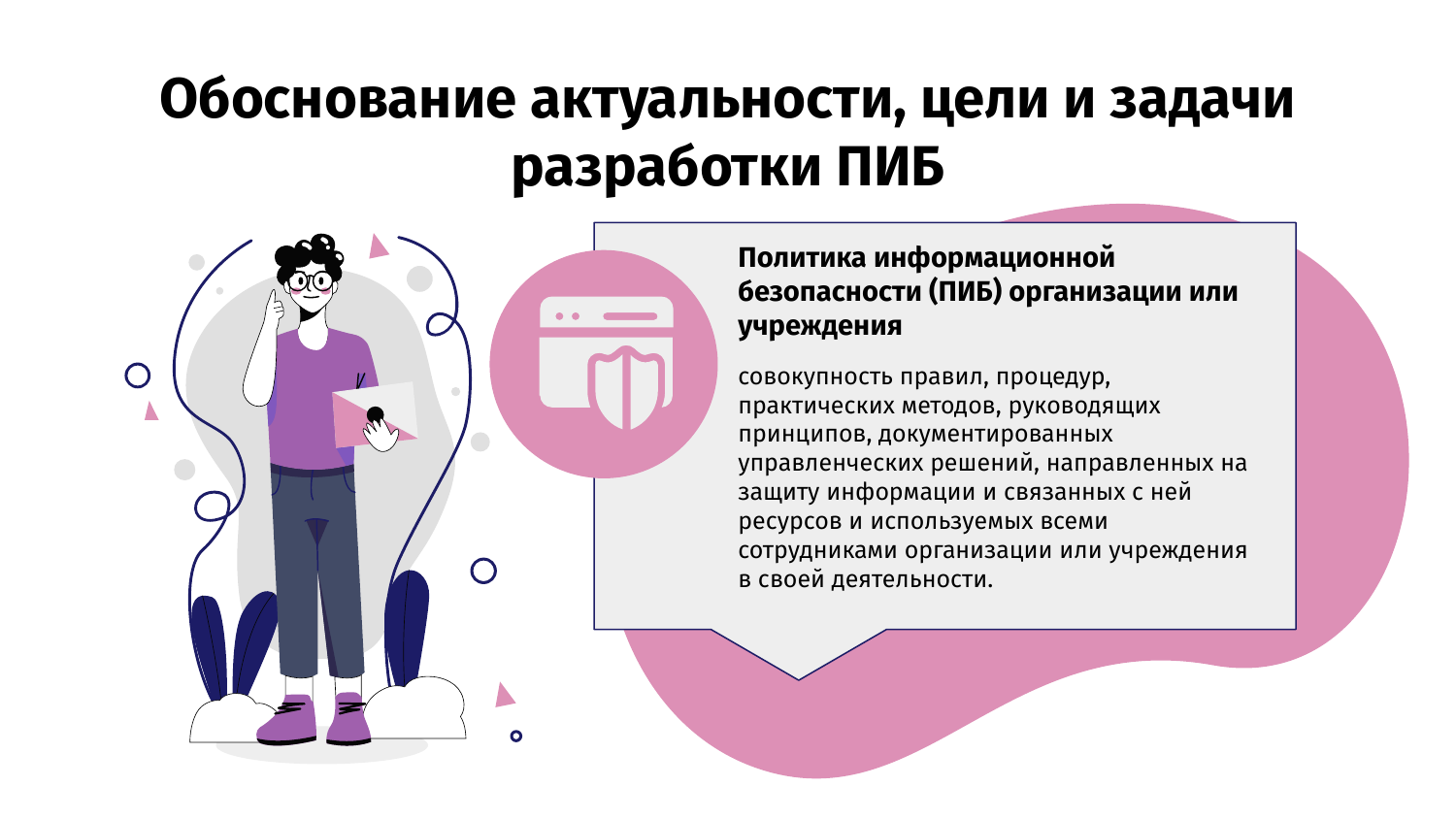

# Обоснование актуальности, цели и задачи разработки ПИБ

Политика информационной безопасности (ПИБ) организации или учреждения
совокупность правил, процедур, практических методов, руководящих принципов, документированных управленческих решений, направленных на защиту информации и связанных с ней ресурсов и используемых всеми сотрудниками организации или учреждения в своей деятельности.